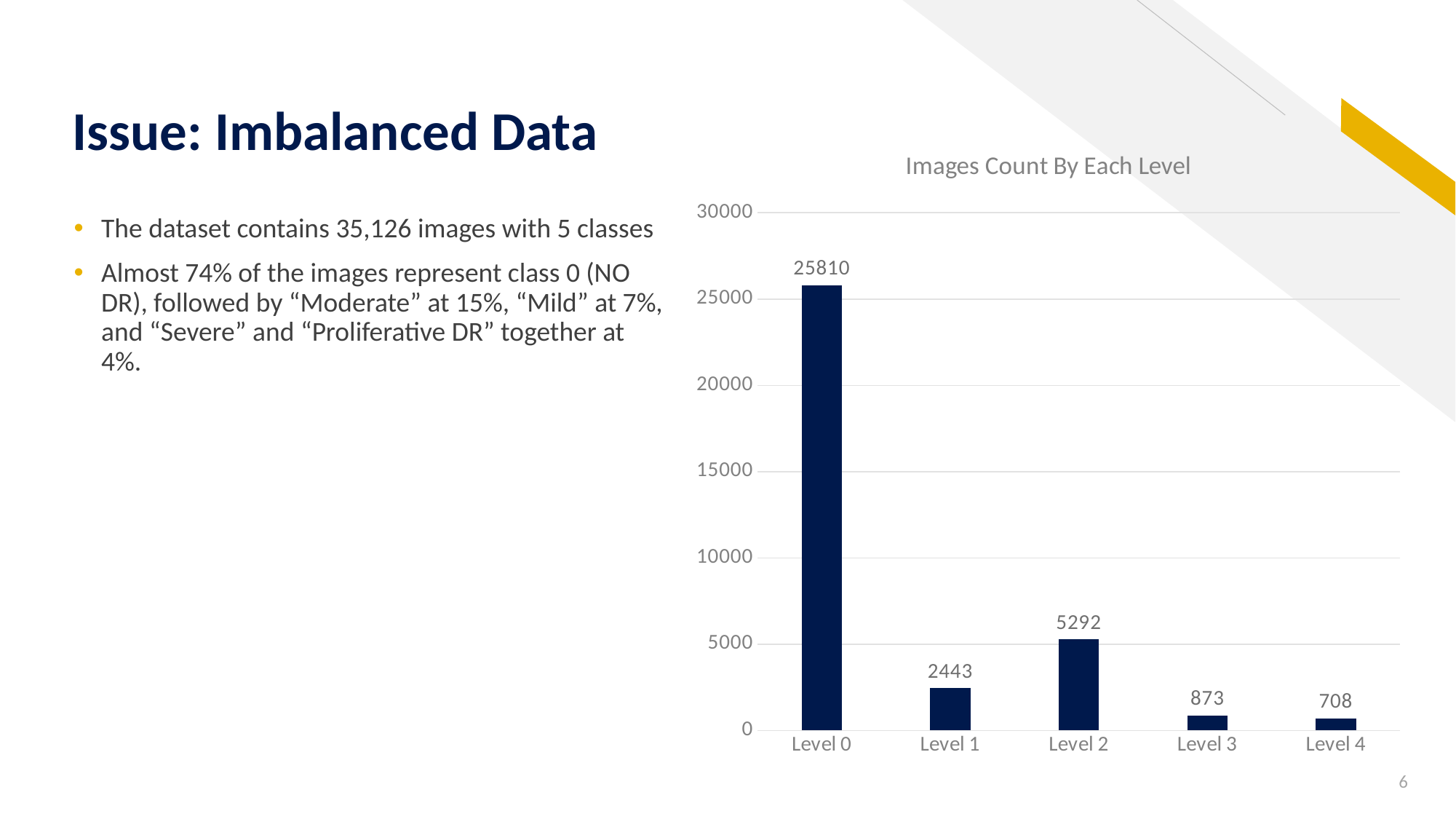

# Issue: Imbalanced Data

### Chart:

| Category | Images Count By Each Level |
|---|---|
| Level 0 | 25810.0 |
| Level 1 | 2443.0 |
| Level 2 | 5292.0 |
| Level 3 | 873.0 |
| Level 4 | 708.0 |
The dataset contains 35,126 images with 5 classes
Almost 74% of the images represent class 0 (NO DR), followed by “Moderate” at 15%, “Mild” at 7%, and “Severe” and “Proliferative DR” together at 4%.

6